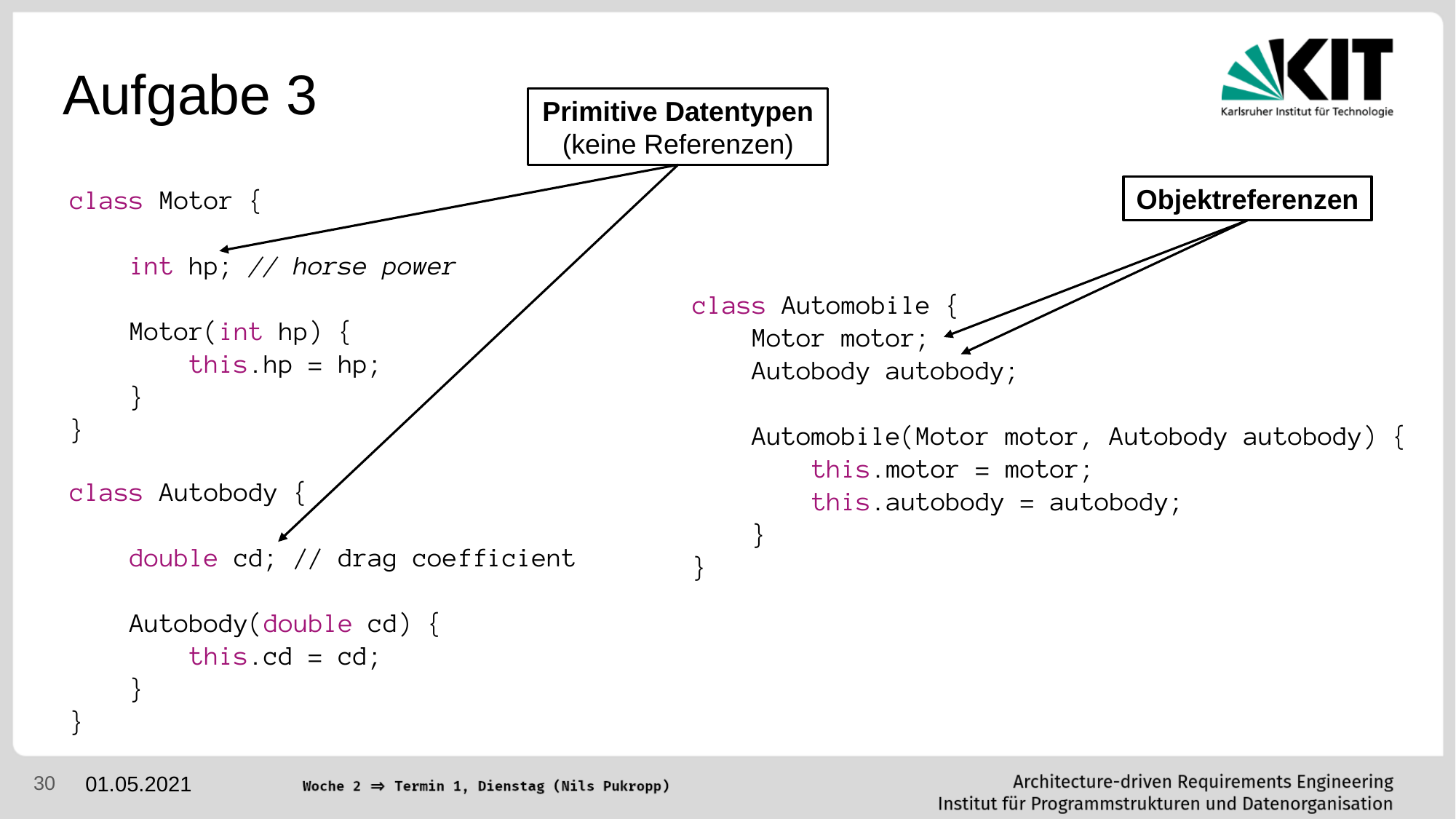

# Aufgabe 3
Primitive Datentypen (keine Referenzen)
class Motor {

    int hp; // horse power
    Motor(int hp) {
        this.hp = hp;
    }
}
Objektreferenzen
class Automobile {
    Motor motor;
    Autobody autobody;
    Automobile(Motor motor, Autobody autobody) {
        this.motor = motor;
        this.autobody = autobody;
    }
}
class Autobody {

    double cd; // drag coefficient
    Autobody(double cd) {
        this.cd = cd;
    }
}
30
01.05.2021